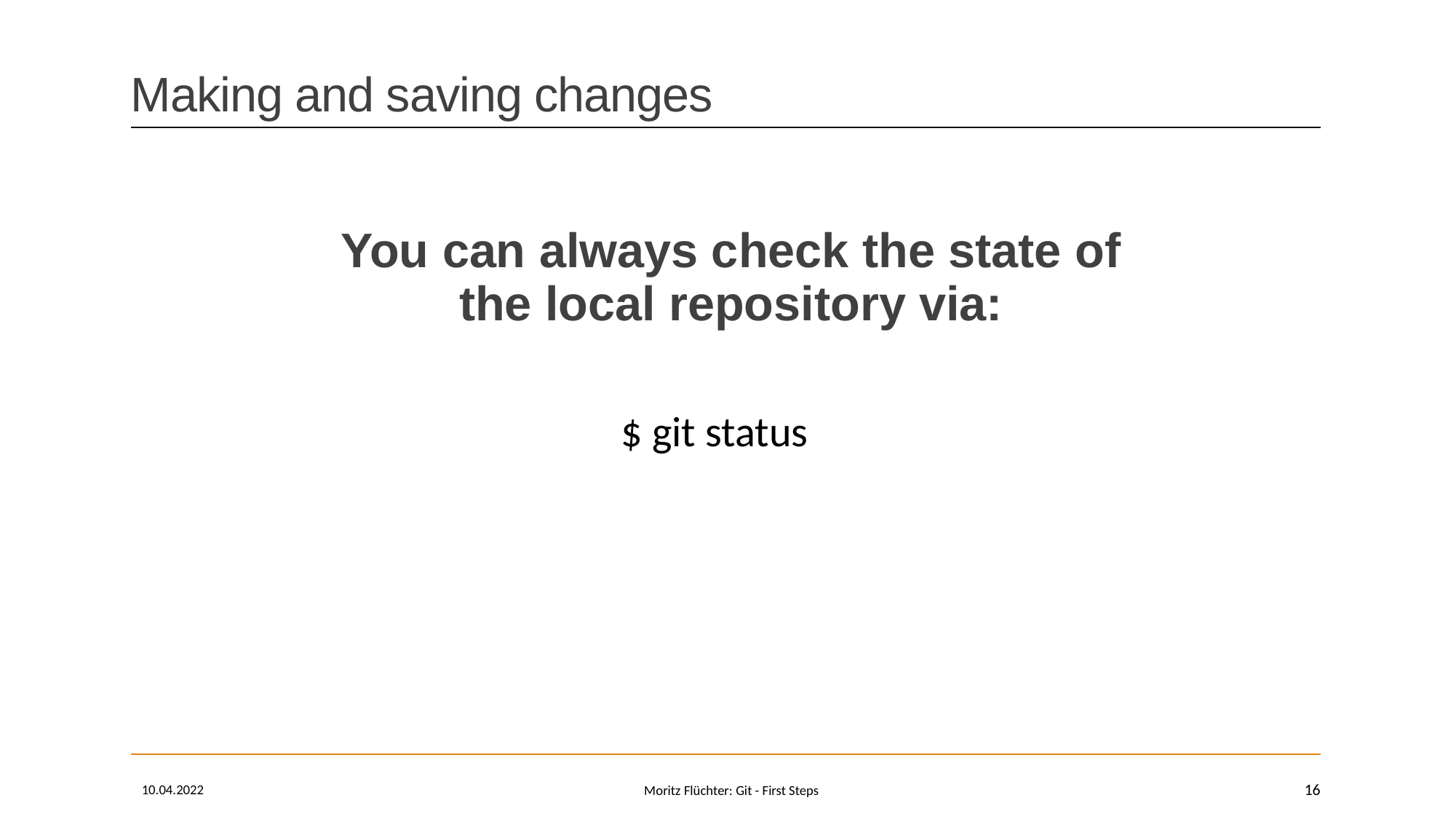

# Making and saving changes
You can always check the state of the local repository via:
$ git status
10.04.2022
16
Moritz Flüchter: Git - First Steps